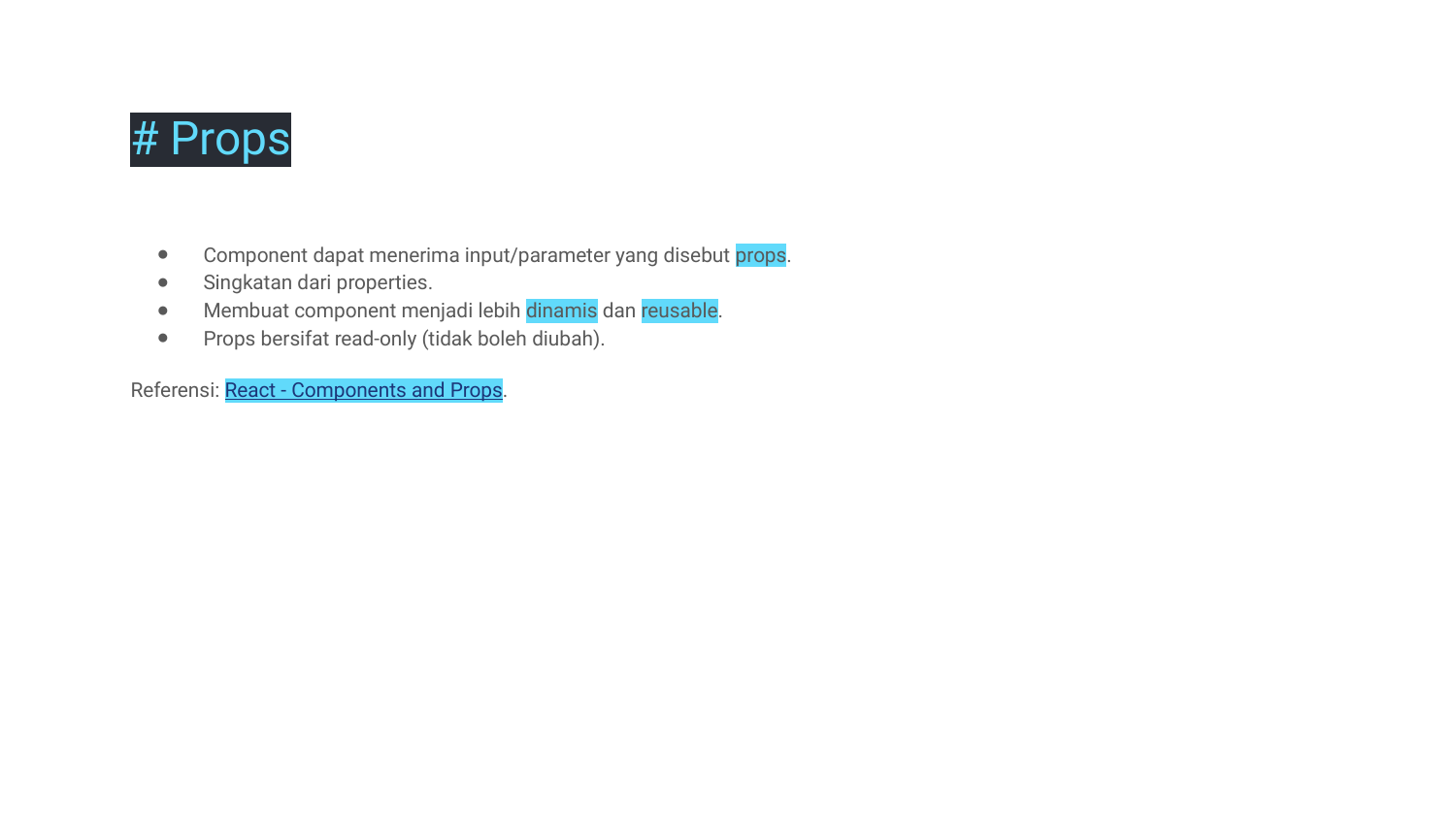

# Props
Component dapat menerima input/parameter yang disebut props.
Singkatan dari properties.
Membuat component menjadi lebih dinamis dan reusable.
Props bersifat read-only (tidak boleh diubah).
Referensi: React - Components and Props.